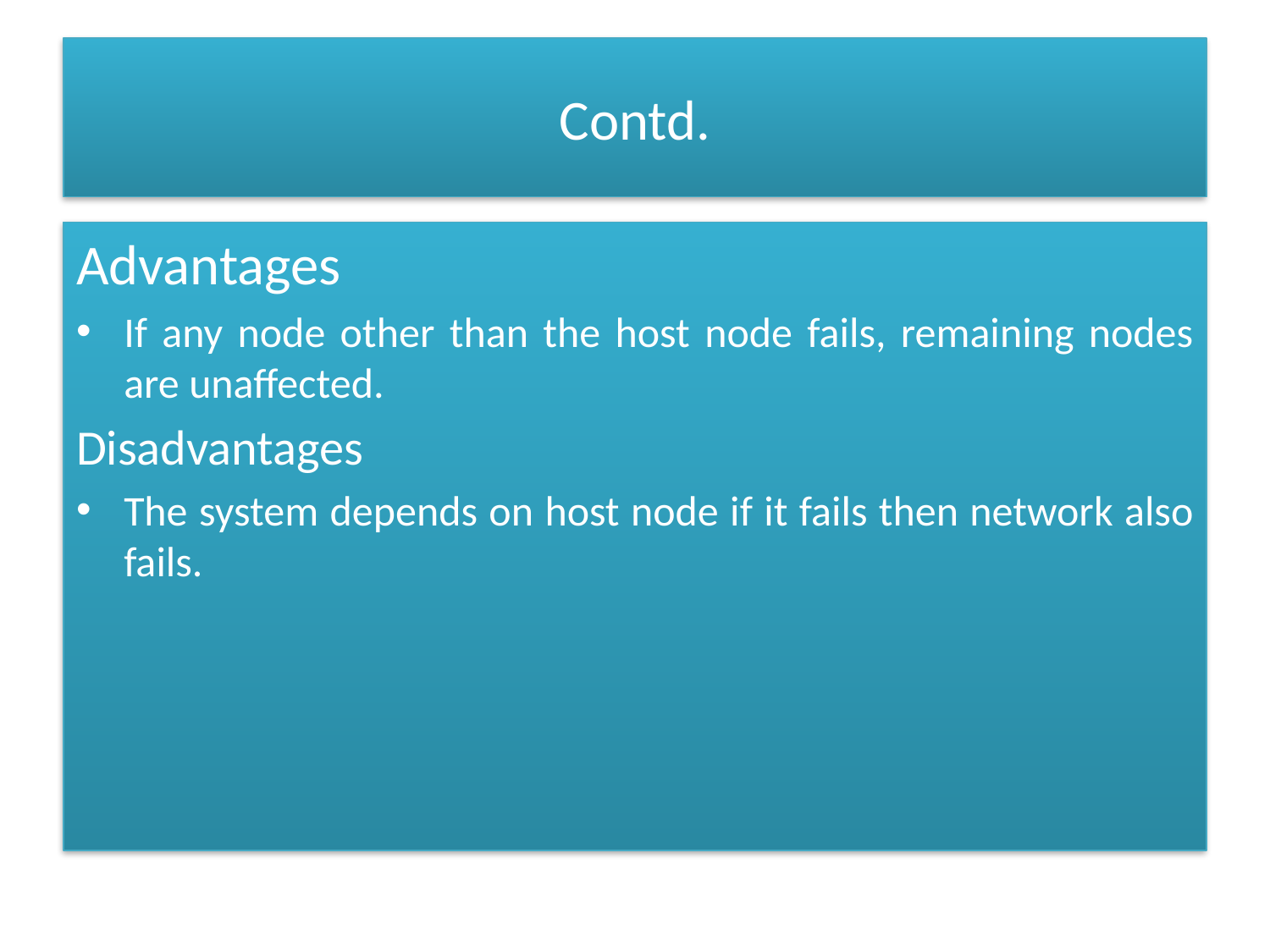

# Contd.
Advantages
If any node other than the host node fails, remaining nodes are unaffected.
Disadvantages
The system depends on host node if it fails then network also fails.